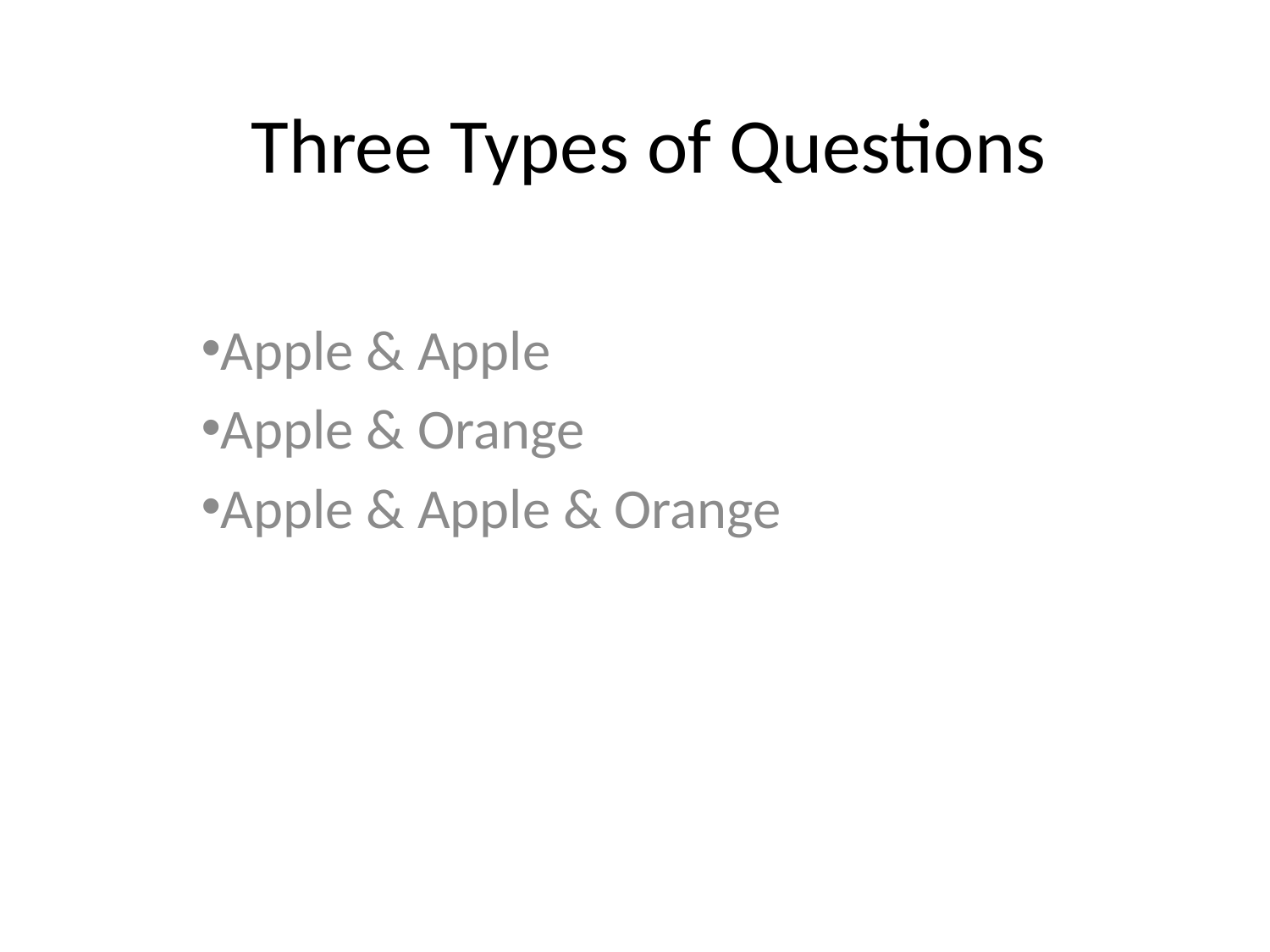

# Three Types of Questions
Apple & Apple
Apple & Orange
Apple & Apple & Orange